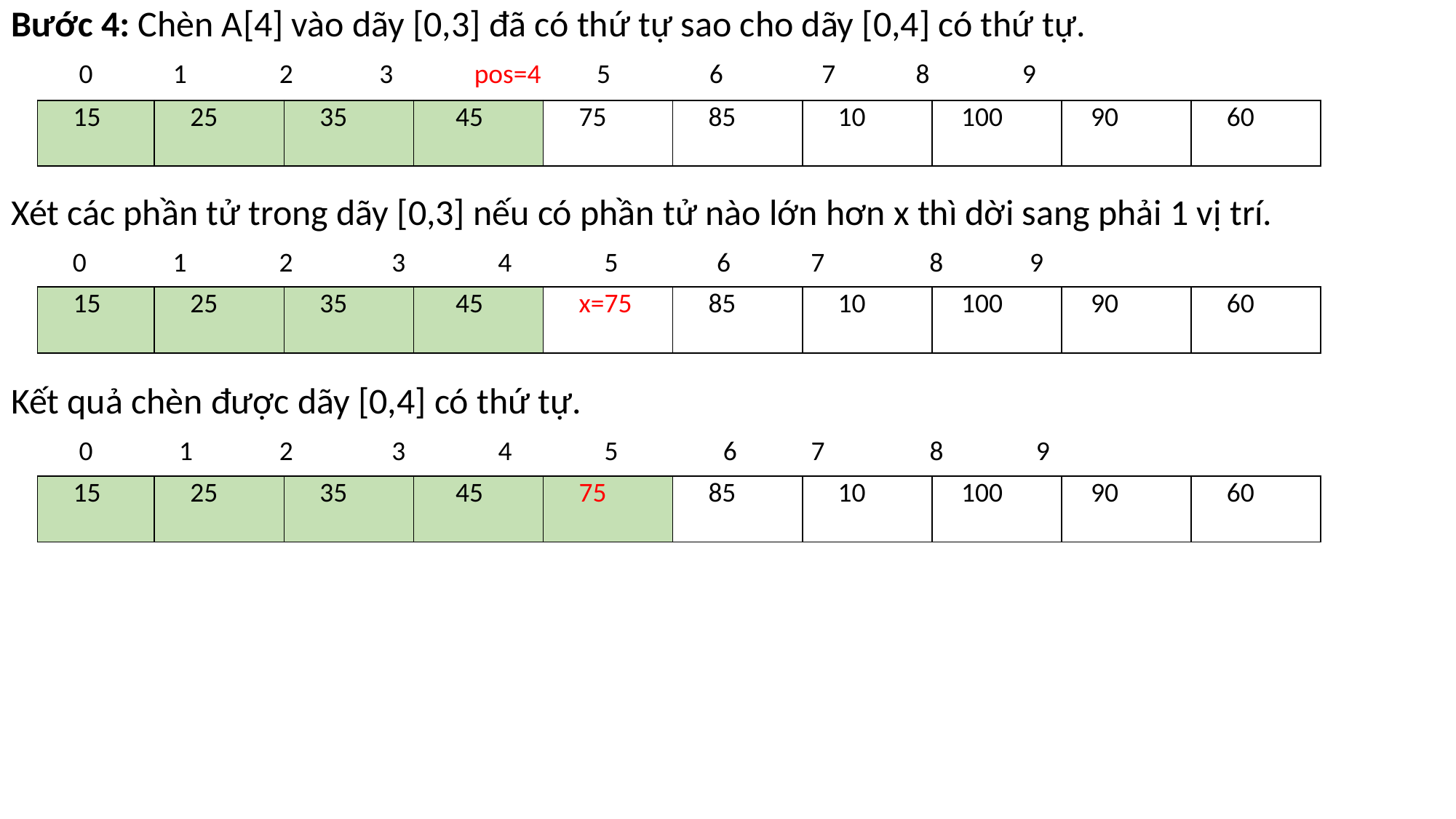

Bước 4: Chèn A[4] vào dãy [0,3] đã có thứ tự sao cho dãy [0,4] có thứ tự.
           0             1               2              3             pos=4         5                6                7             8               9

Xét các phần tử trong dãy [0,3] nếu có phần tử nào lớn hơn x thì dời sang phải 1 vị trí.
          0              1               2                3               4               5                6             7                 8              9

Kết quả chèn được dãy [0,4] có thứ tự.
           0              1              2                3               4               5                 6            7                 8               9
| 15 | 25 | 35 | 45 | 75 | 85 | 10 | 100 | 90 | 60 |
| --- | --- | --- | --- | --- | --- | --- | --- | --- | --- |
| 15 | 25 | 35 | 45 | x=75 | 85 | 10 | 100 | 90 | 60 |
| --- | --- | --- | --- | --- | --- | --- | --- | --- | --- |
| 15 | 25 | 35 | 45 | 75 | 85 | 10 | 100 | 90 | 60 |
| --- | --- | --- | --- | --- | --- | --- | --- | --- | --- |
#